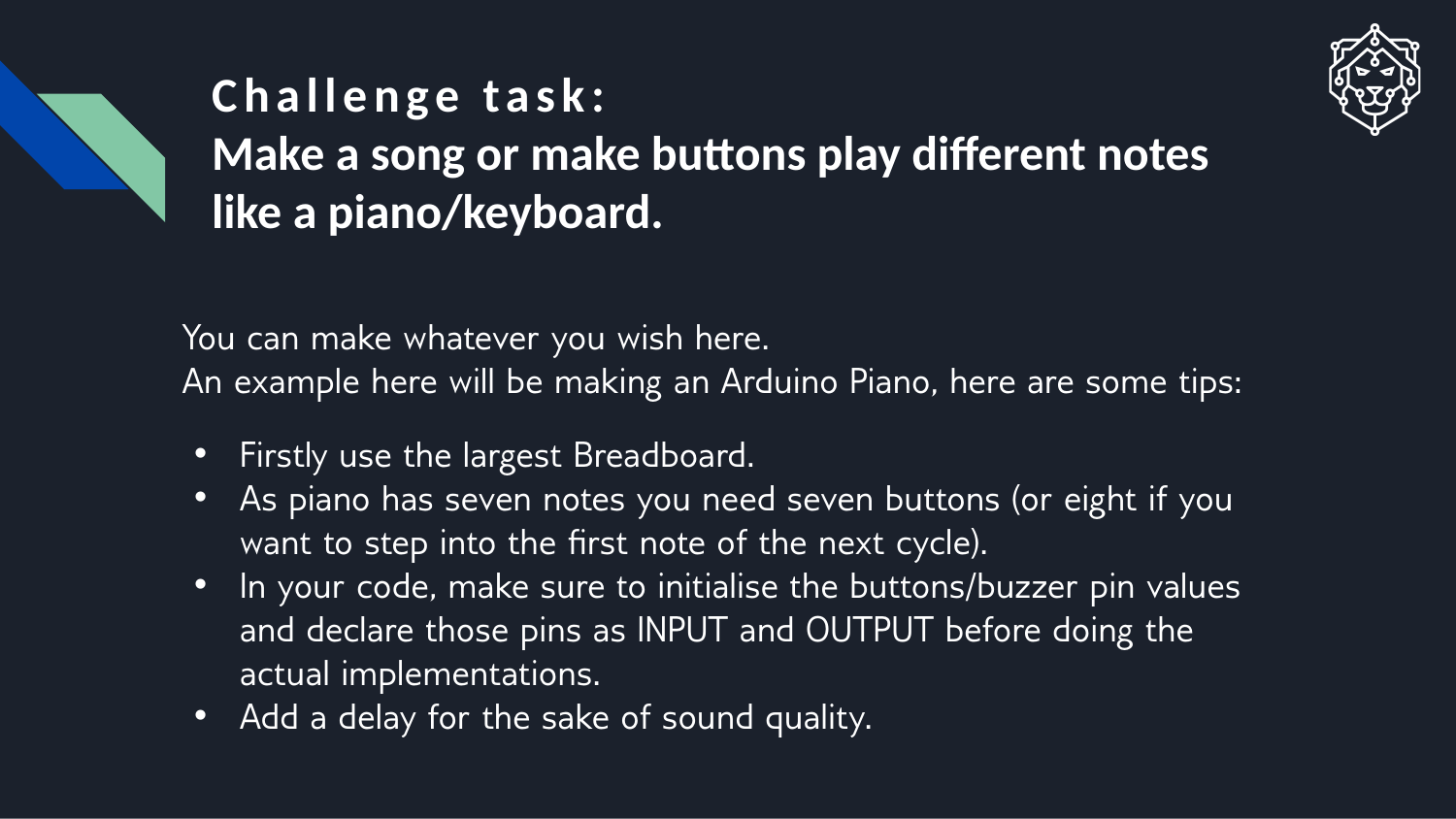

# Challenge task: Make a song or make buttons play different notes like a piano/keyboard.
You can make whatever you wish here.
An example here will be making an Arduino Piano, here are some tips:
Firstly use the largest Breadboard.
As piano has seven notes you need seven buttons (or eight if you want to step into the first note of the next cycle).
In your code, make sure to initialise the buttons/buzzer pin values and declare those pins as INPUT and OUTPUT before doing the actual implementations.
Add a delay for the sake of sound quality.